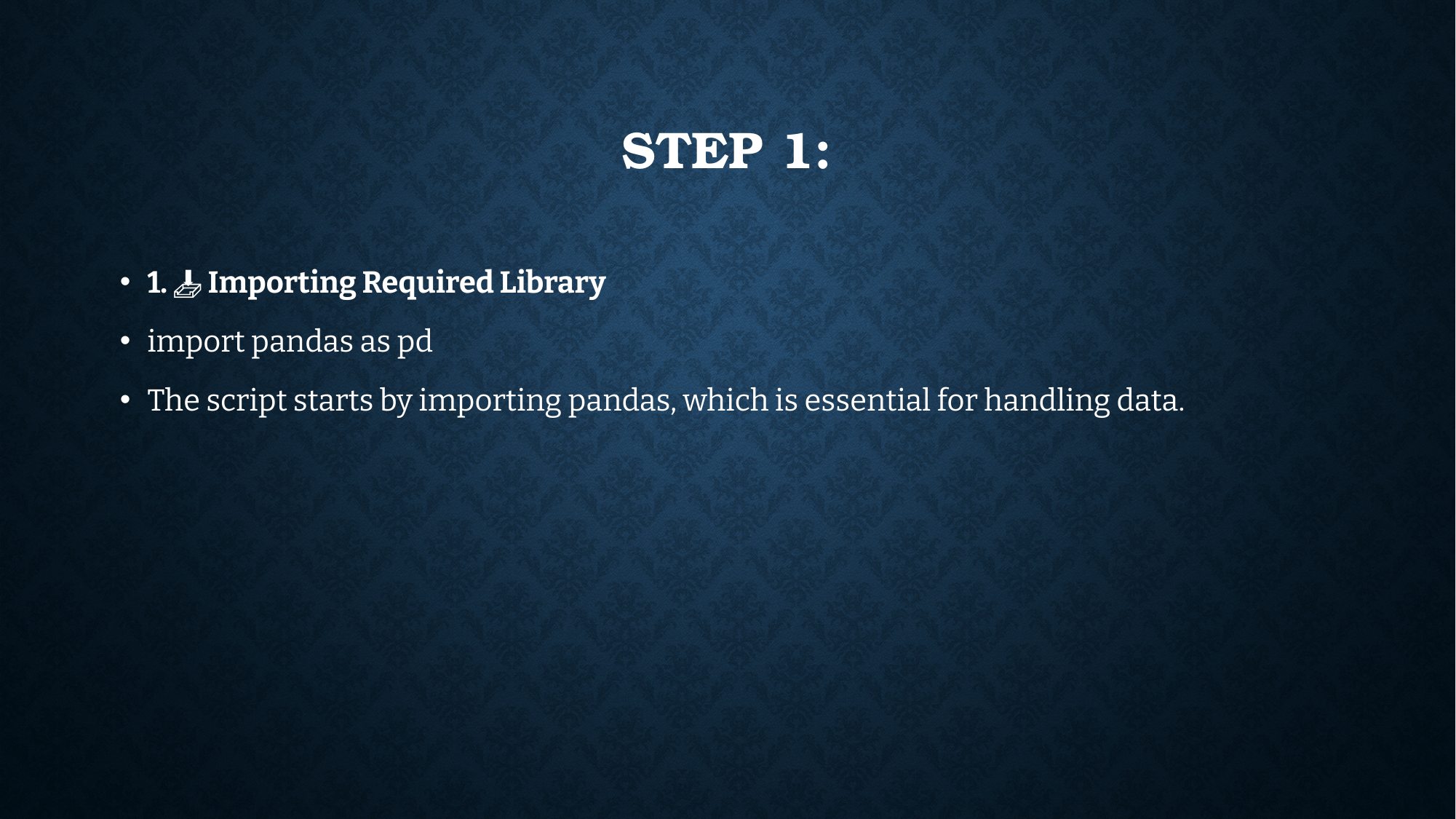

# Step 1:
1. 📥 Importing Required Library
import pandas as pd
The script starts by importing pandas, which is essential for handling data.